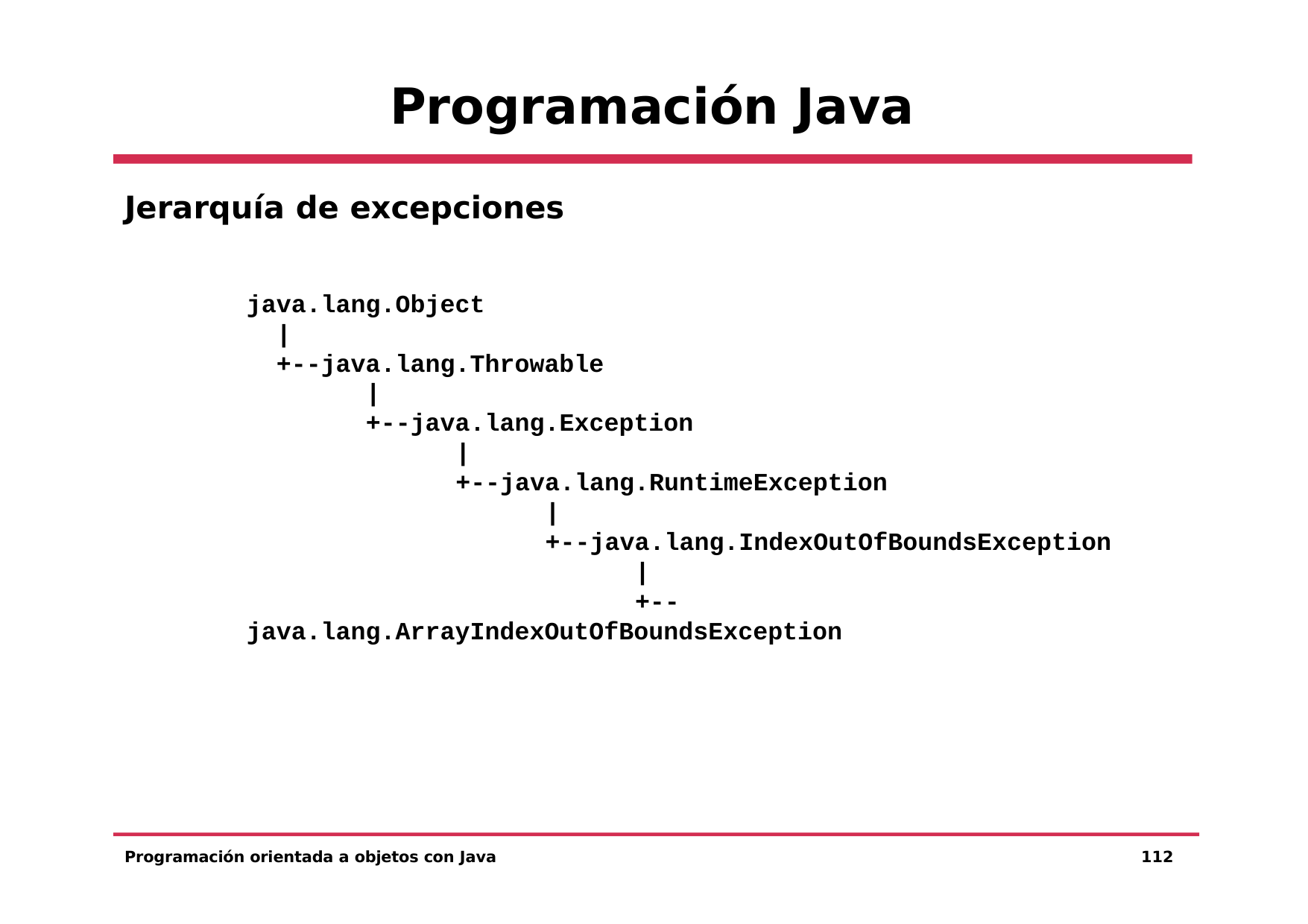

# Programación Java
Jerarquía de excepciones

java.lang.Object
|
+--java.lang.Throwable
|
+--java.lang.Exception
|
+--java.lang.RuntimeException
|
+--java.lang.IndexOutOfBoundsException
|
+--
java.lang.ArrayIndexOutOfBoundsException
Programación orientada a objetos con Java
112